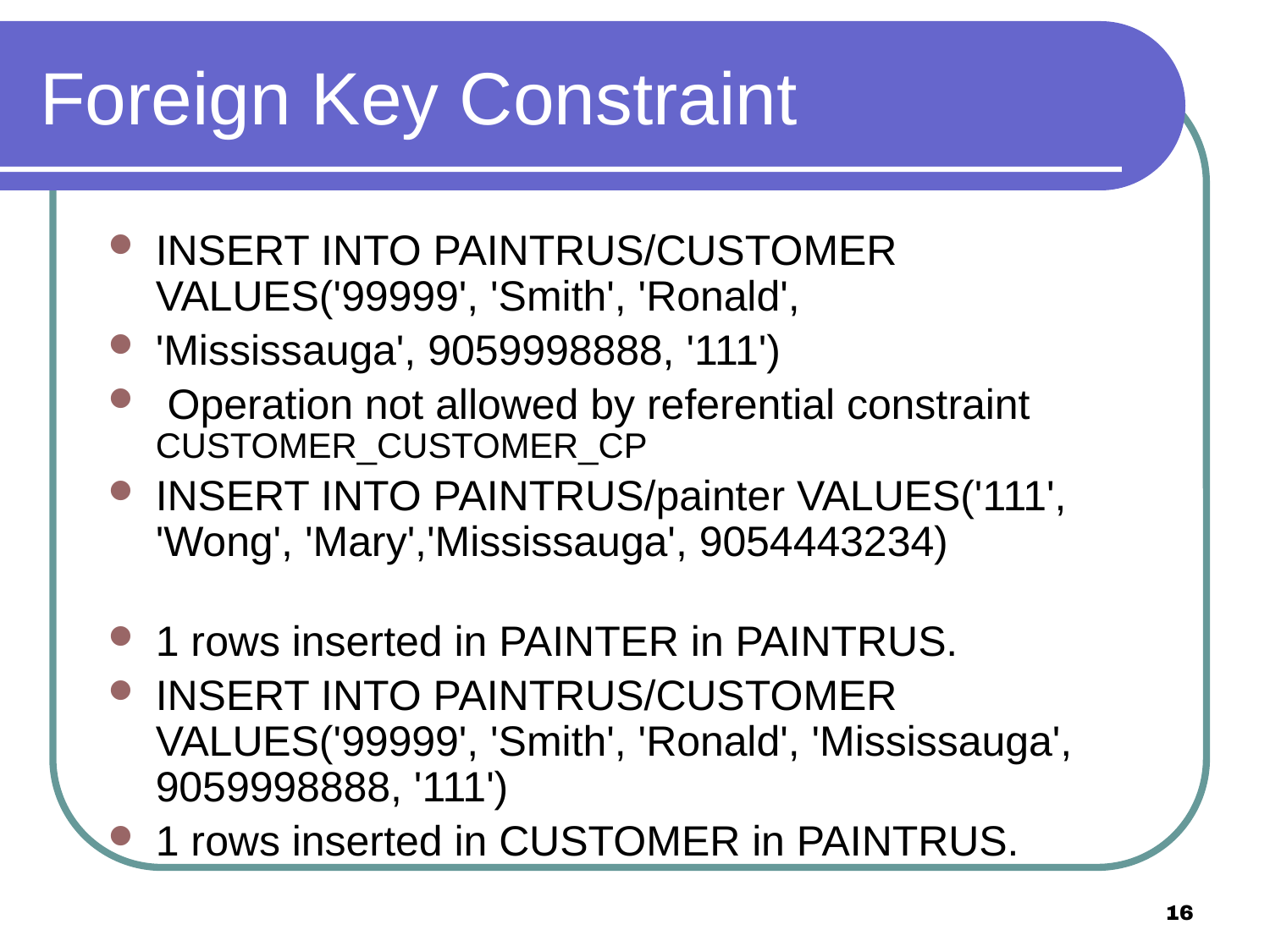

# Foreign Key Constraint
INSERT INTO PAINTRUS/CUSTOMER VALUES('99999', 'Smith', 'Ronald',
'Mississauga', 9059998888, '111')
 Operation not allowed by referential constraint CUSTOMER_CUSTOMER_CP
INSERT INTO PAINTRUS/painter VALUES('111', 'Wong', 'Mary','Mississauga', 9054443234)
1 rows inserted in PAINTER in PAINTRUS.
INSERT INTO PAINTRUS/CUSTOMER VALUES('99999', 'Smith', 'Ronald', 'Mississauga', 9059998888, '111')
1 rows inserted in CUSTOMER in PAINTRUS.
16